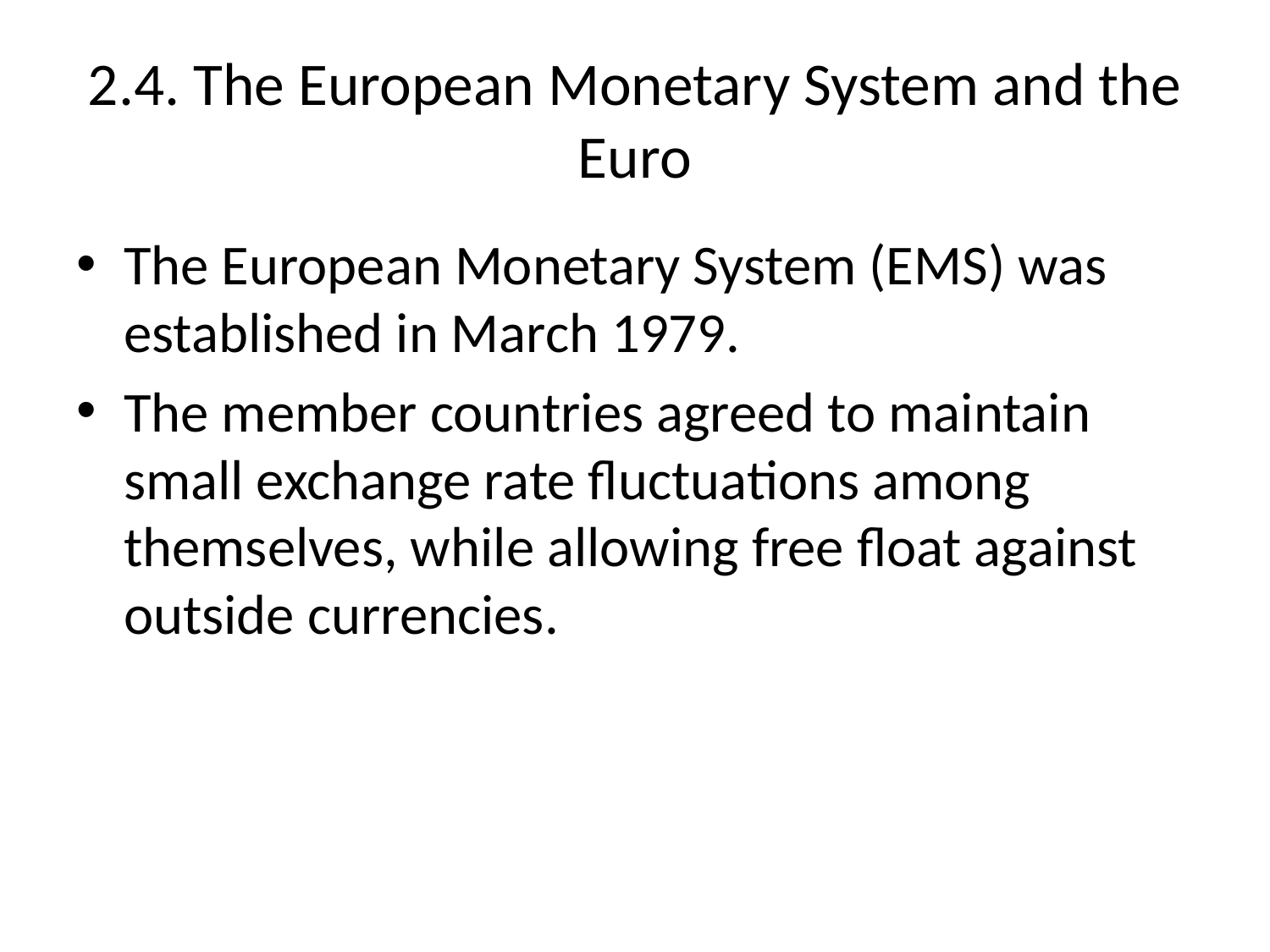

# 2.4. The European Monetary System and the Euro
The European Monetary System (EMS) was established in March 1979.
The member countries agreed to maintain small exchange rate fluctuations among themselves, while allowing free float against outside currencies.